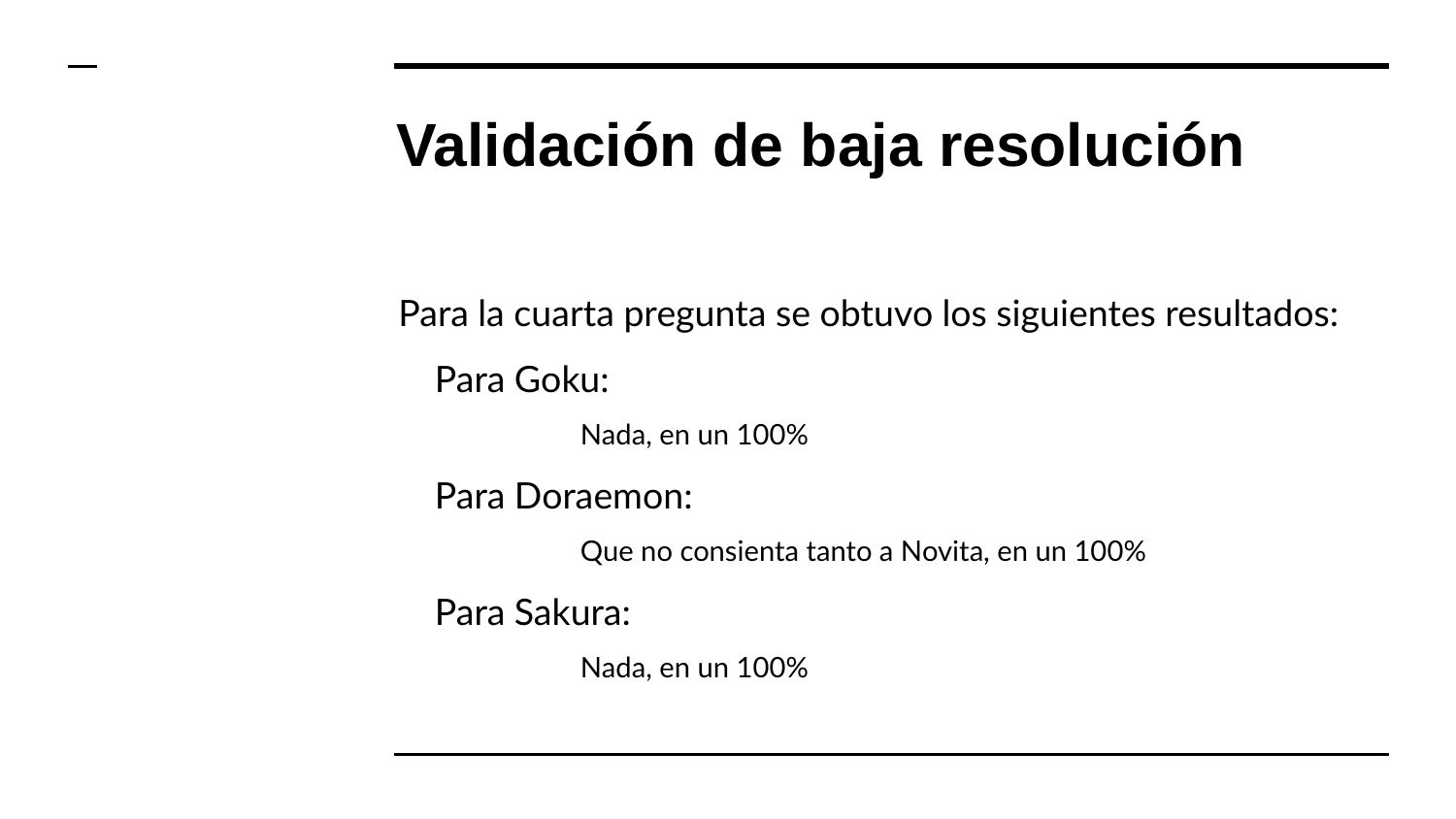

# Validación de baja resolución
Para la cuarta pregunta se obtuvo los siguientes resultados:
Para Goku:
Nada, en un 100%
Para Doraemon:
Que no consienta tanto a Novita, en un 100%
Para Sakura:
Nada, en un 100%